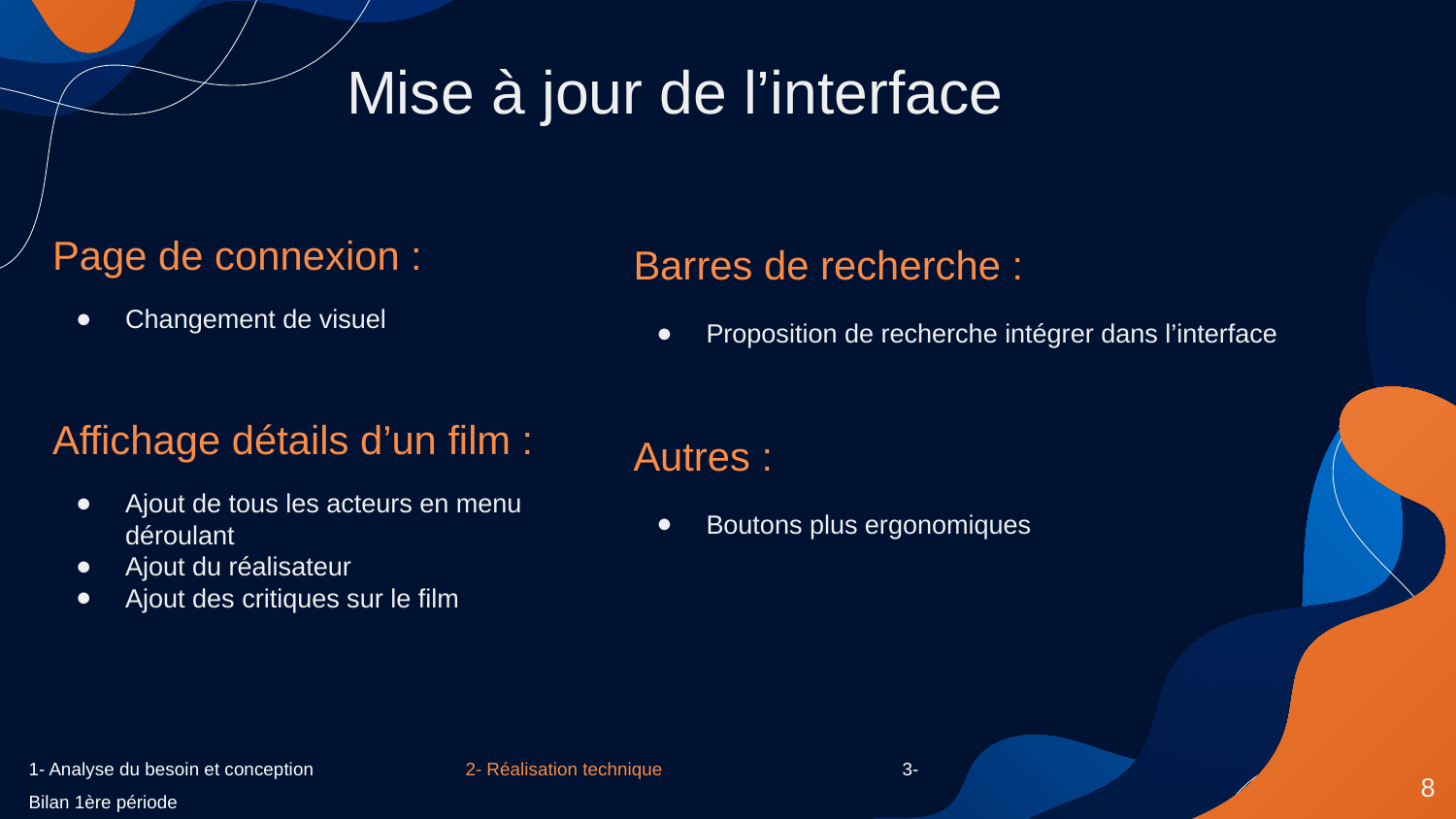

# Mise à jour de l’interface

Page de connexion :
Changement de visuel

Affichage détails d’un film :
Ajout de tous les acteurs en menu déroulant
Ajout du réalisateur
Ajout des critiques sur le film

Barres de recherche :
Proposition de recherche intégrer dans l’interface

Autres :
Boutons plus ergonomiques

1- Analyse du besoin et conception		2- Réalisation technique		3- Bilan 1ère période
8